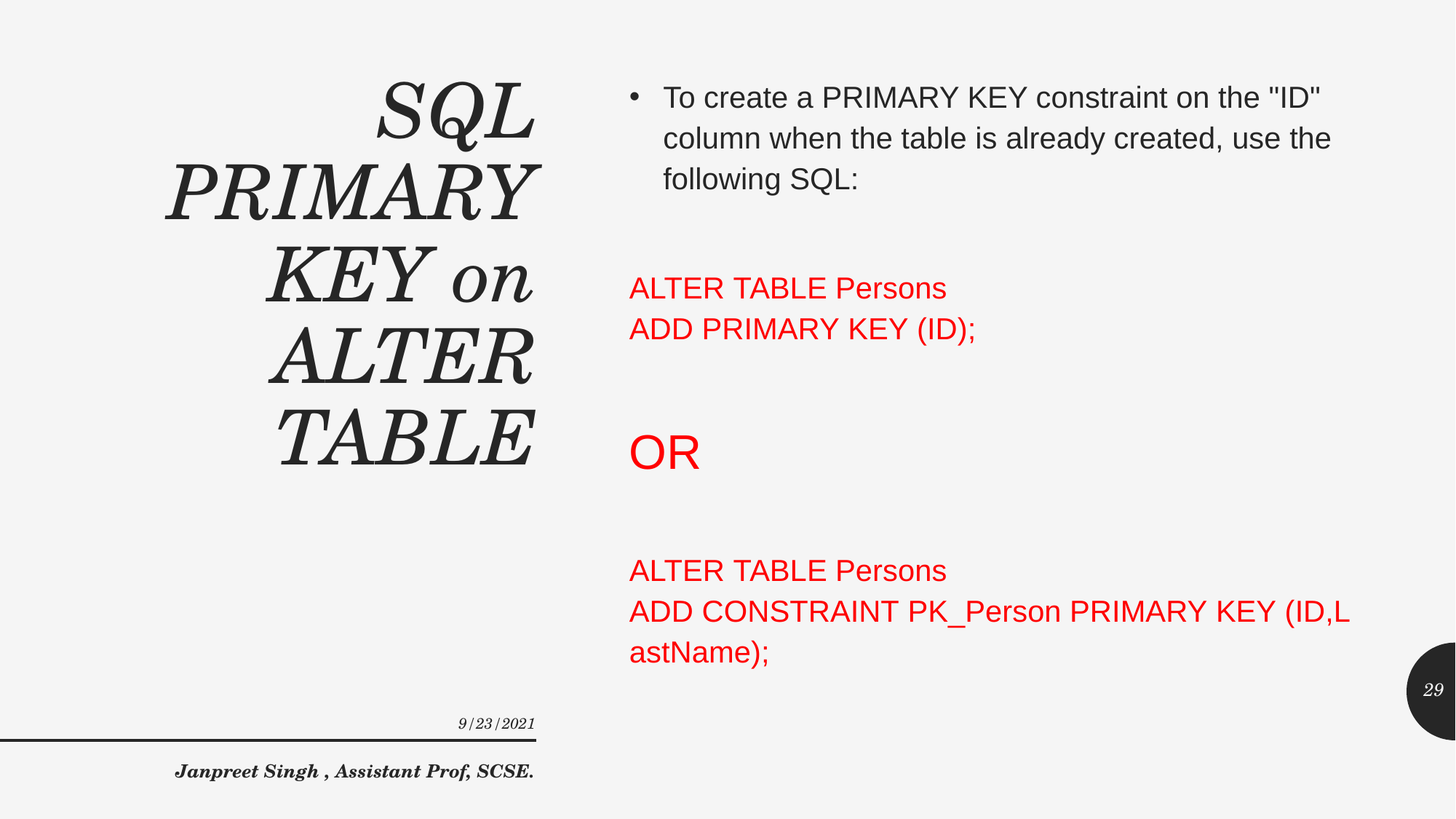

# SQL PRIMARY KEY on ALTER TABLE
To create a PRIMARY KEY constraint on the "ID" column when the table is already created, use the following SQL:

ALTER TABLE Persons
ADD PRIMARY KEY (ID);

OR

ALTER TABLE Persons
ADD CONSTRAINT PK_Person PRIMARY KEY (ID,LastName);
29
9/23/2021
Janpreet Singh , Assistant Prof, SCSE.